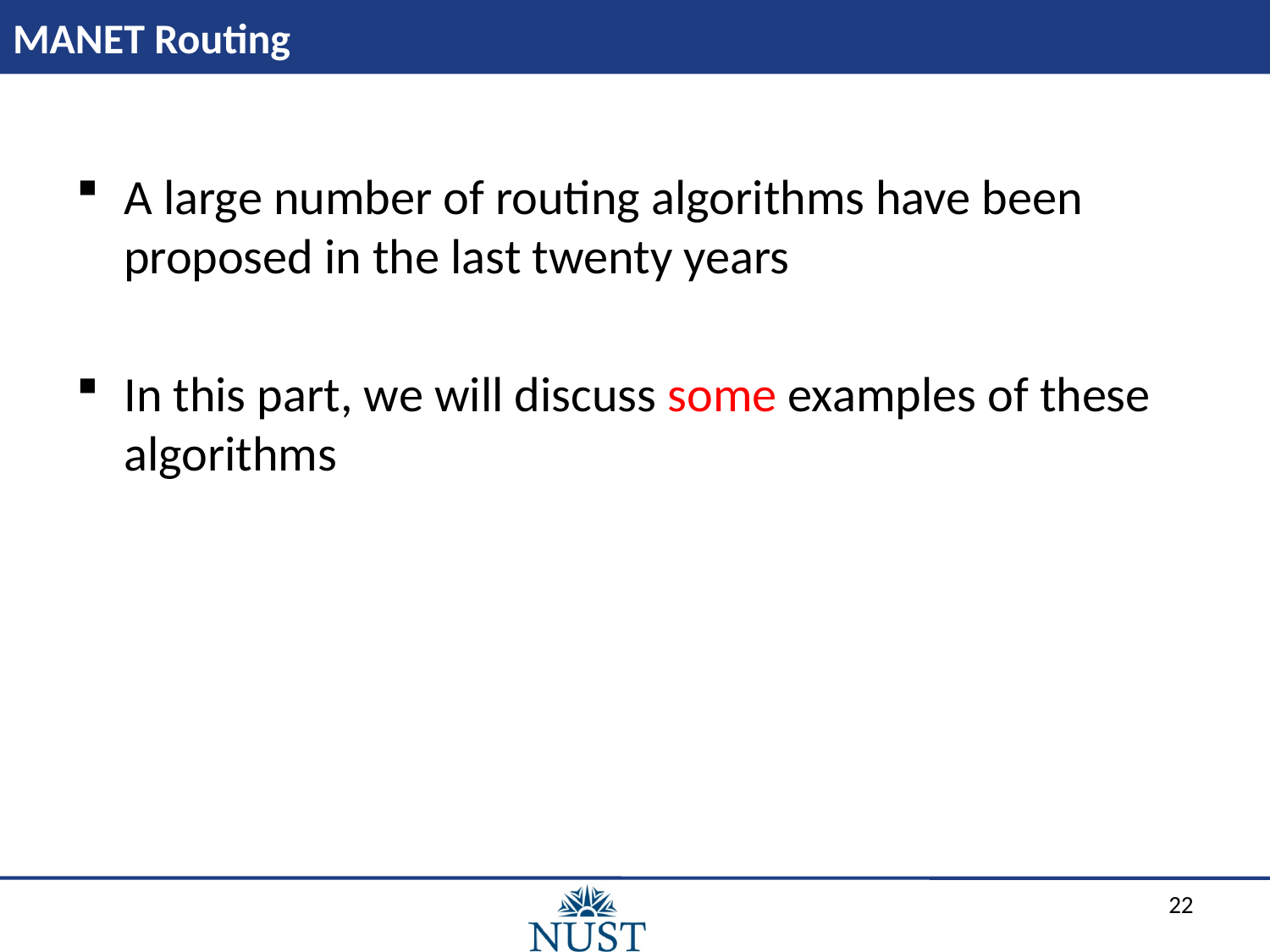

# MANET Routing
A large number of routing algorithms have been proposed in the last twenty years

In this part, we will discuss some examples of these algorithms
22